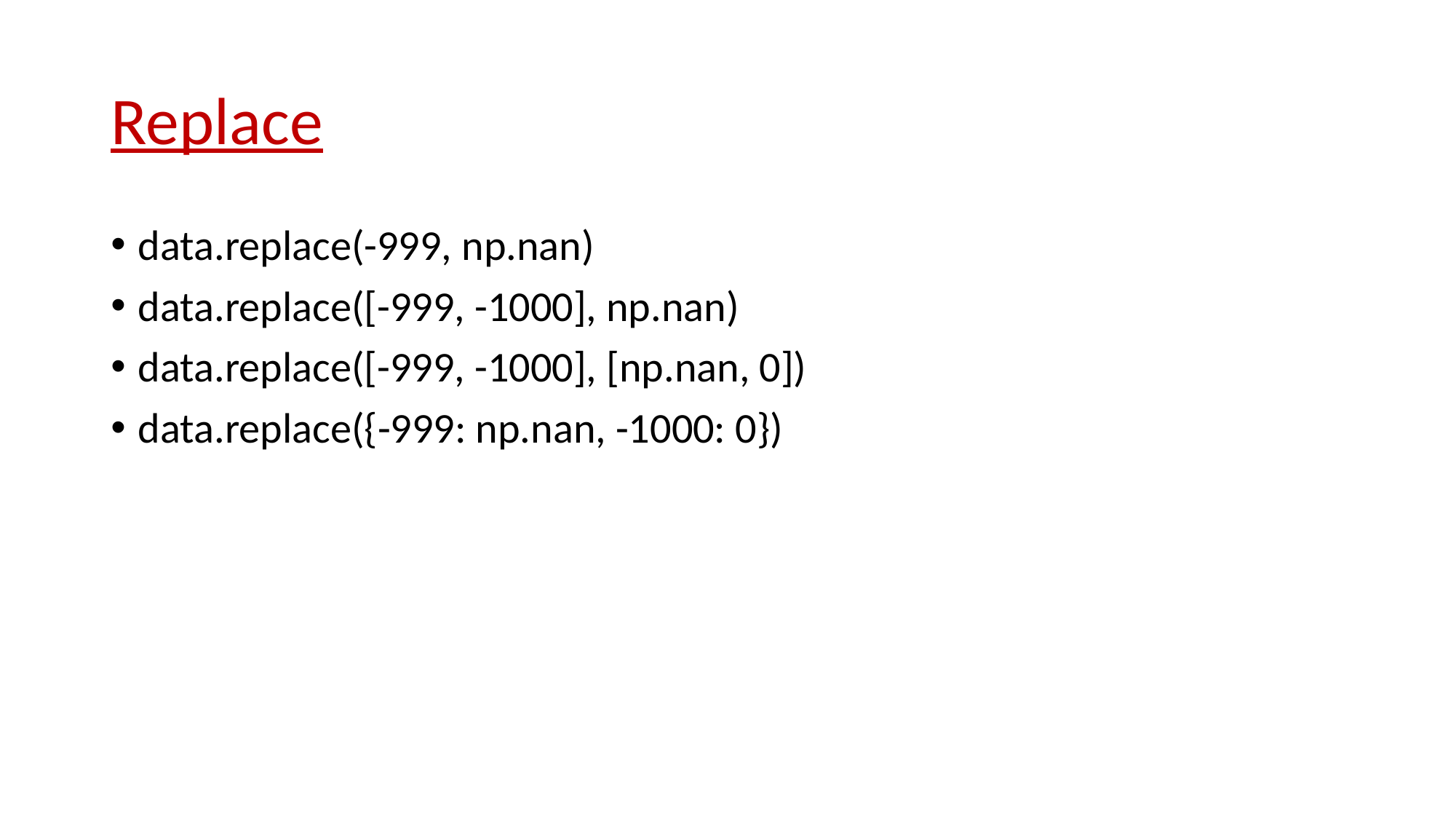

# Replace
data.replace(-999, np.nan)
data.replace([-999, -1000], np.nan)
data.replace([-999, -1000], [np.nan, 0])
data.replace({-999: np.nan, -1000: 0})